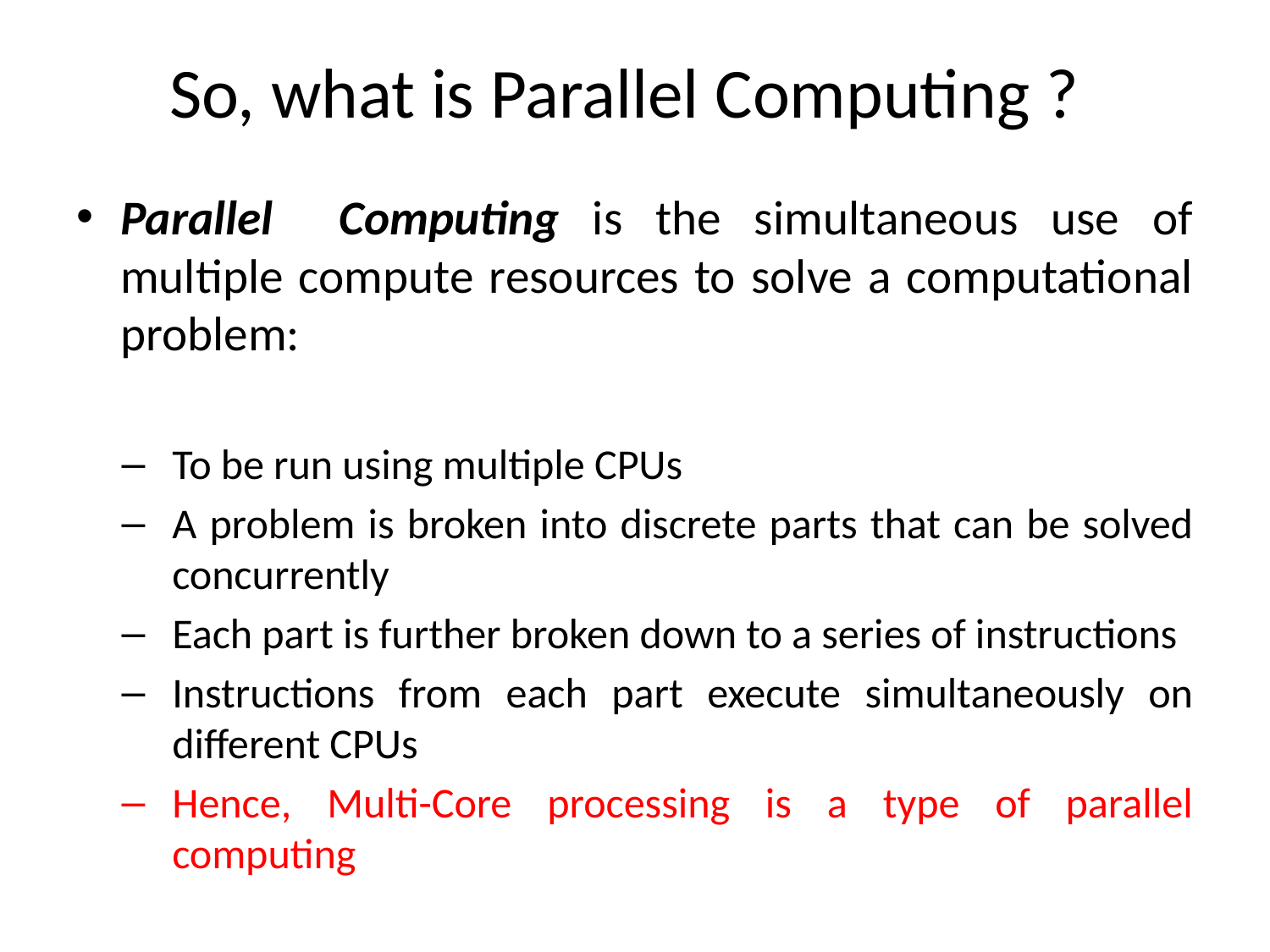

# So, what is Parallel Computing ?
Parallel  Computing is the simultaneous use of multiple compute resources to solve a computational problem:

To be run using multiple CPUs
A problem is broken into discrete parts that can be solved concurrently
Each part is further broken down to a series of instructions
Instructions from each part execute simultaneously on different CPUs
Hence, Multi-Core processing is a type of parallel computing